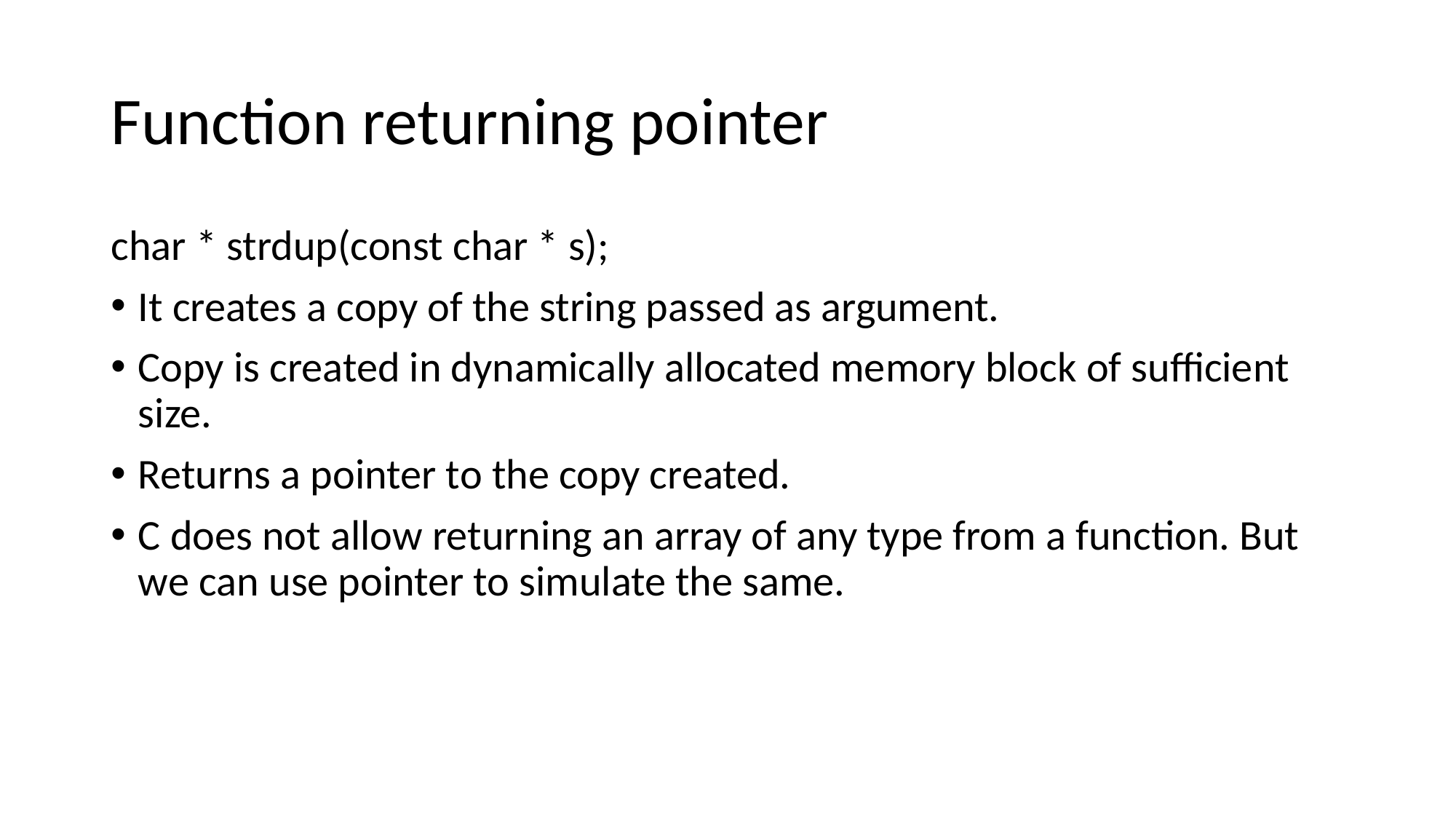

# Function returning pointer
char * strdup(const char * s);
It creates a copy of the string passed as argument.
Copy is created in dynamically allocated memory block of sufficient size.
Returns a pointer to the copy created.
C does not allow returning an array of any type from a function. But we can use pointer to simulate the same.